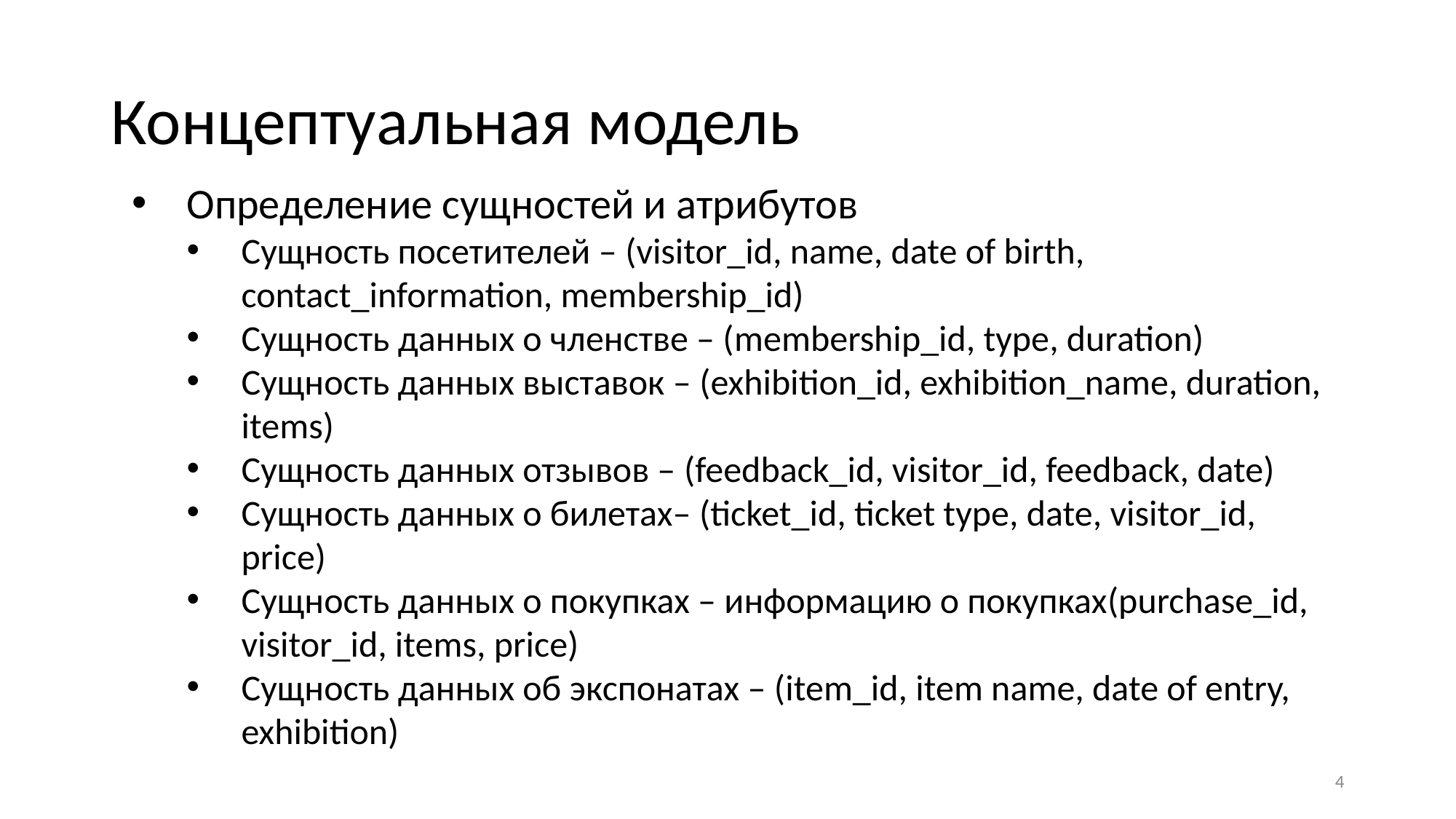

# Концептуальная модель
Определение сущностей и атрибутов
Сущность посетителей – (visitor_id, name, date of birth, contact_information, membership_id)
Сущность данных о членстве – (membership_id, type, duration)
Сущность данных выставок – (exhibition_id, exhibition_name, duration, items)
Сущность данных отзывов – (feedback_id, visitor_id, feedback, date)
Сущность данных о билетах– (ticket_id, ticket type, date, visitor_id, price)
Сущность данных о покупках – информацию о покупках(purchase_id, visitor_id, items, price)
Сущность данных об экспонатах – (item_id, item name, date of entry, exhibition)

4